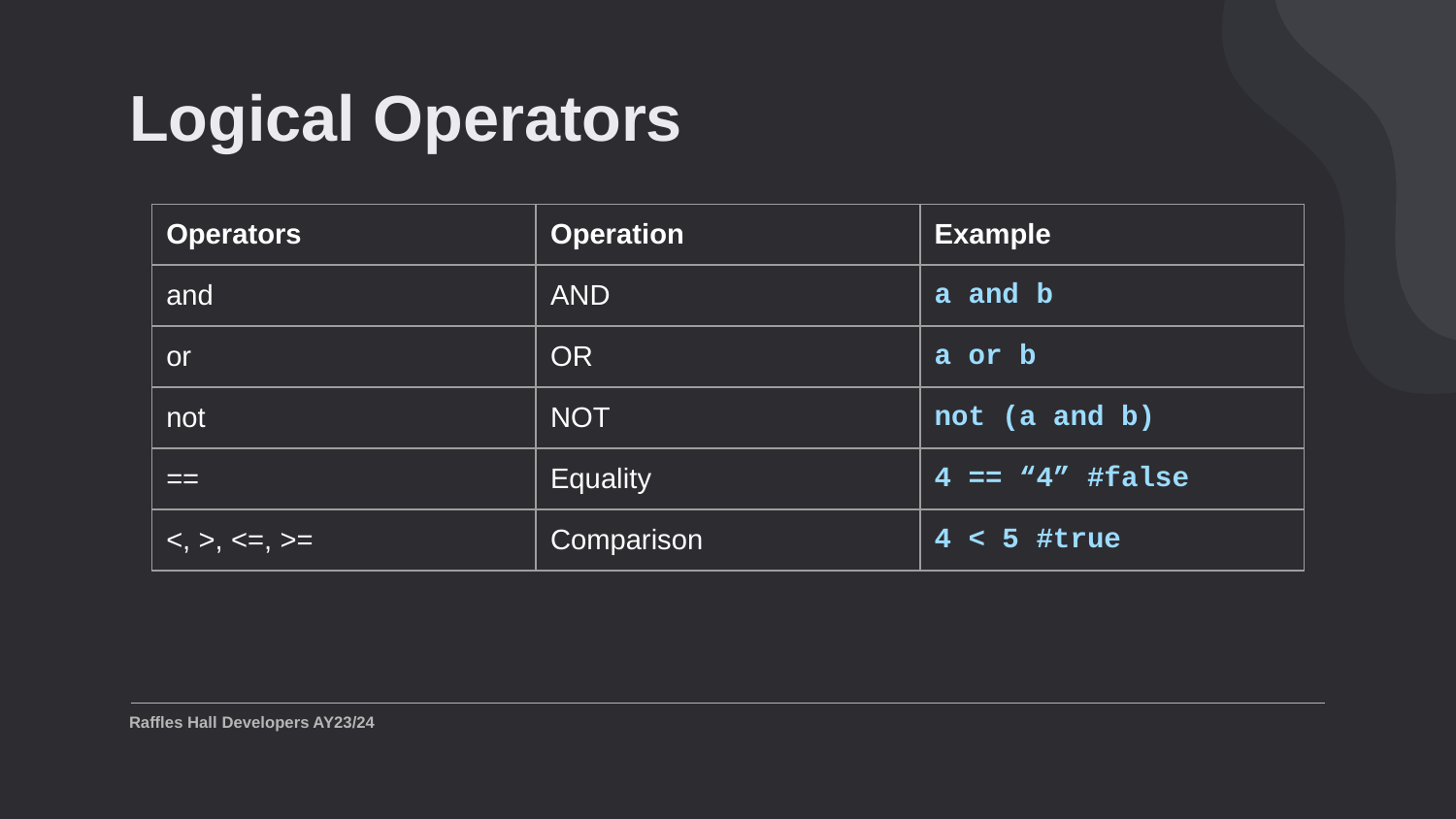

# Logical Operators
| Operators | Operation | Example |
| --- | --- | --- |
| and | AND | a and b |
| or | OR | a or b |
| not | NOT | not (a and b) |
| == | Equality | 4 == “4” #false |
| <, >, <=, >= | Comparison | 4 < 5 #true |
Raffles Hall Developers AY23/24